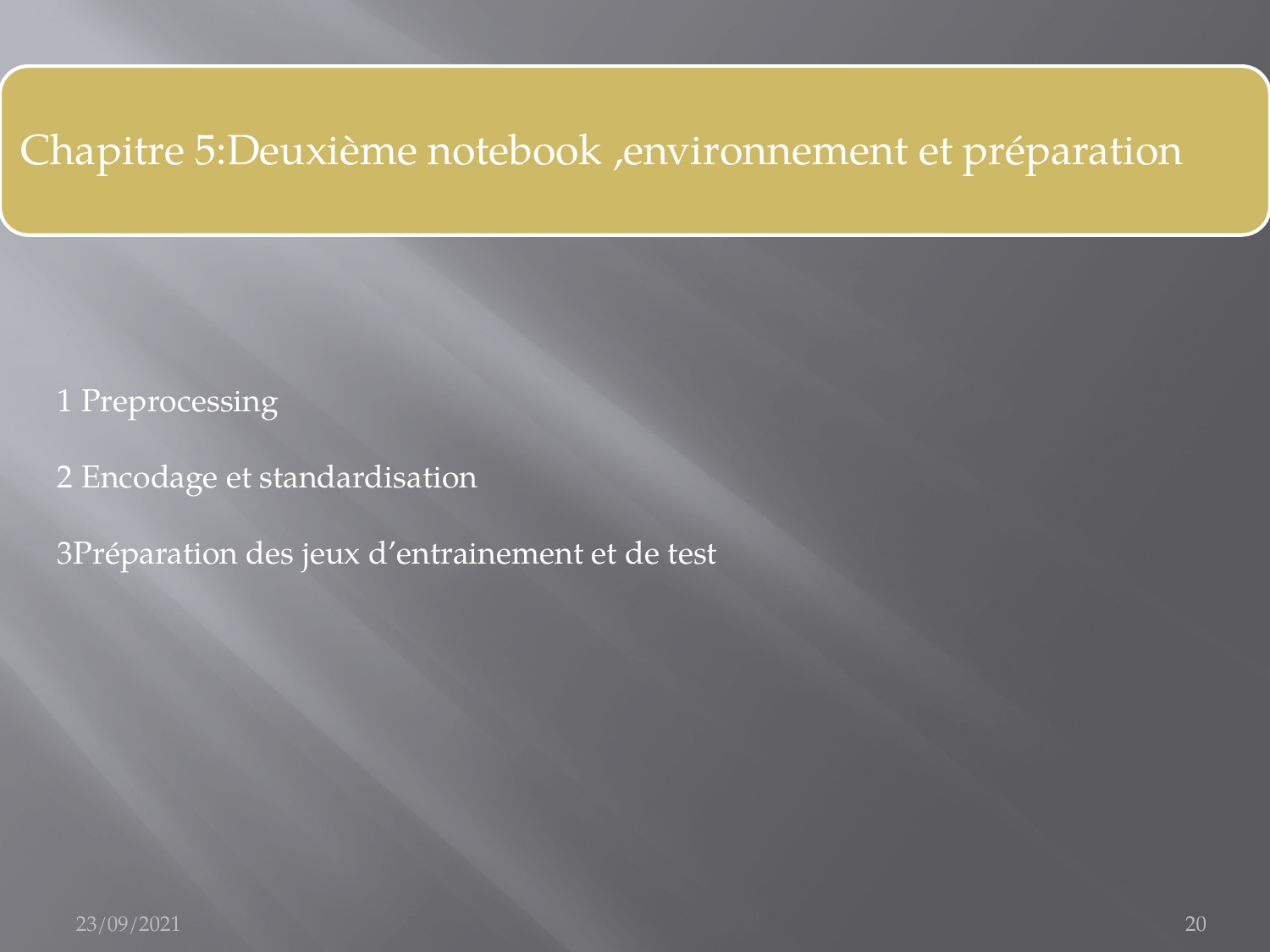

Chapitre 5:Deuxième notebook ,environnement et préparation

1 Preprocessing

2 Encodage et standardisation

3Préparation des jeux d’entrainement et de test

23/09/2021
20